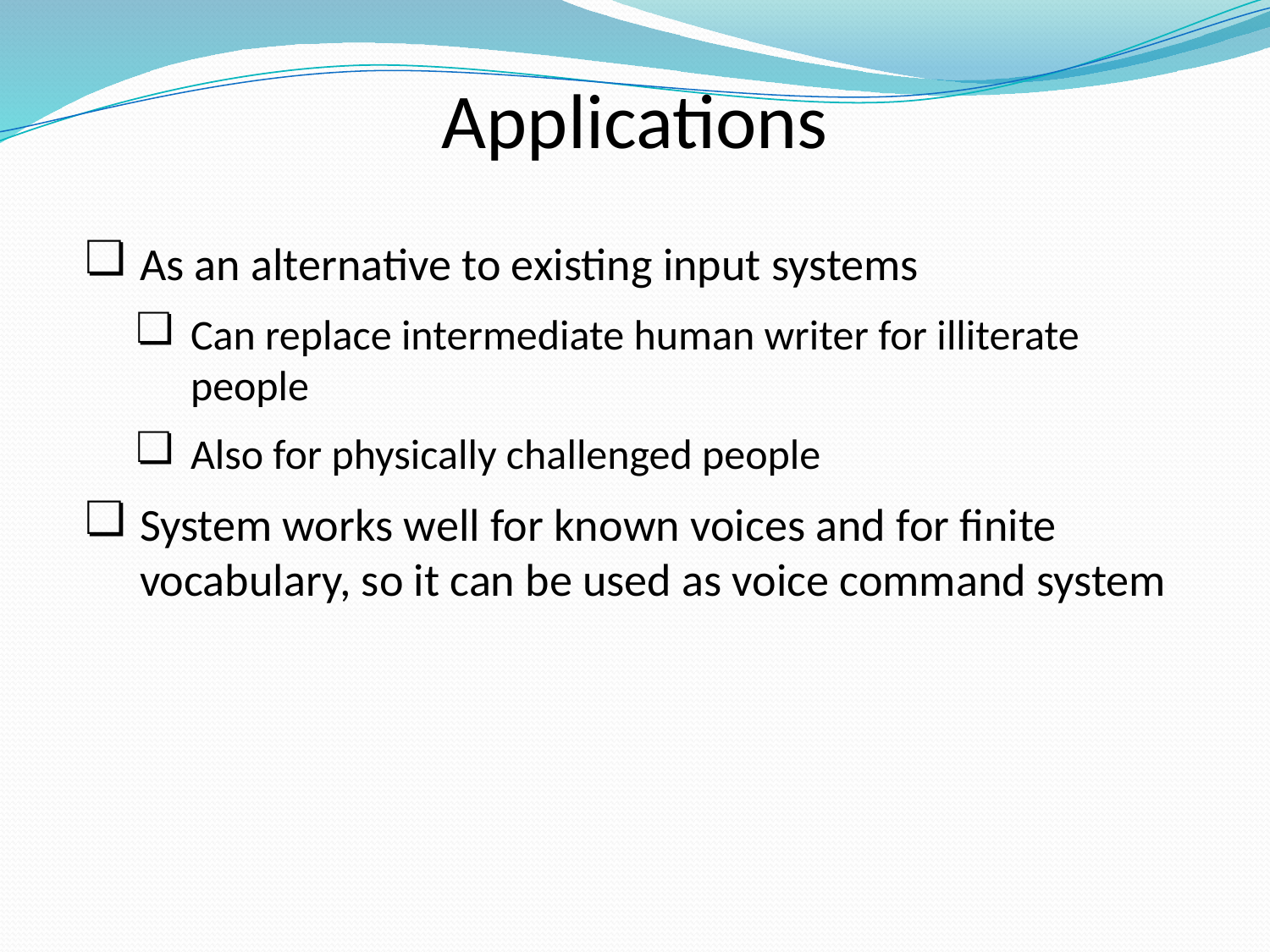

# Applications
As an alternative to existing input systems
Can replace intermediate human writer for illiterate people
Also for physically challenged people
System works well for known voices and for finite vocabulary, so it can be used as voice command system